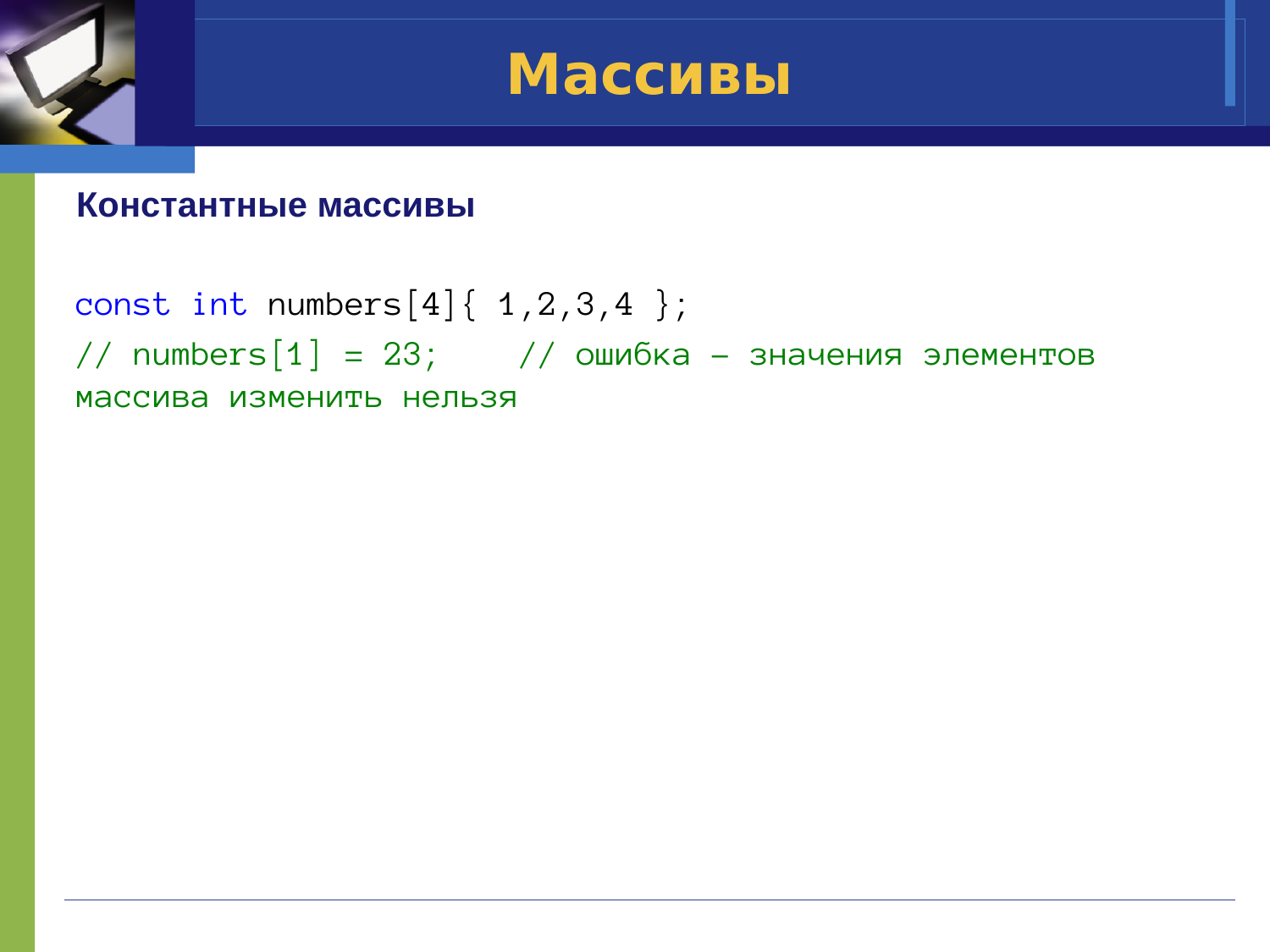

# Массивы
Константные массивы

const int numbers[4]{ 1,2,3,4 };
// numbers[1] = 23;    // ошибка - значения элементов массива изменить нельзя